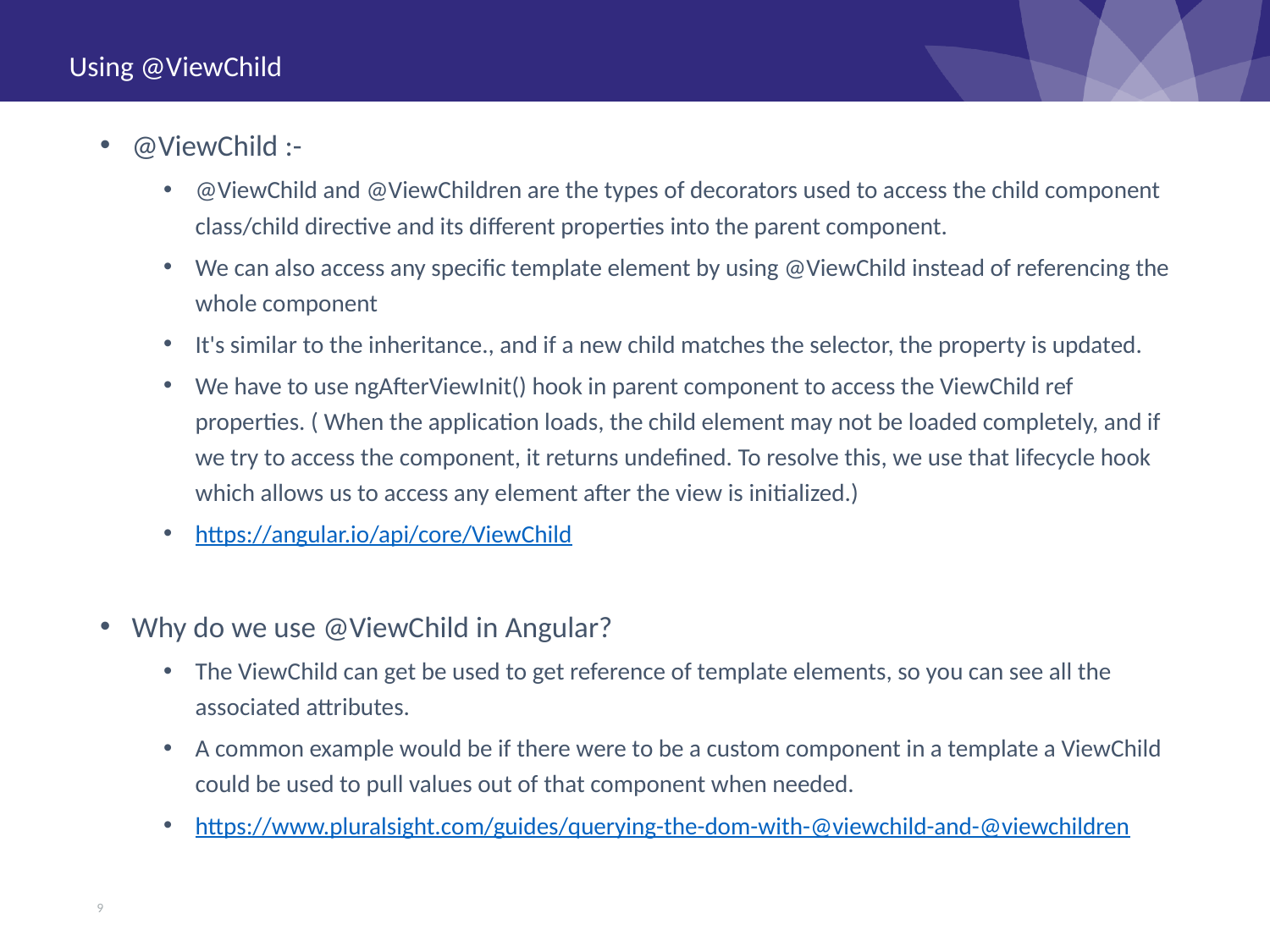

# Using @ViewChild
@ViewChild :-
@ViewChild and @ViewChildren are the types of decorators used to access the child component class/child directive and its different properties into the parent component.
We can also access any specific template element by using @ViewChild instead of referencing the whole component
It's similar to the inheritance., and if a new child matches the selector, the property is updated.
We have to use ngAfterViewInit() hook in parent component to access the ViewChild ref properties. ( When the application loads, the child element may not be loaded completely, and if we try to access the component, it returns undefined. To resolve this, we use that lifecycle hook which allows us to access any element after the view is initialized.)
https://angular.io/api/core/ViewChild

Why do we use @ViewChild in Angular?
The ViewChild can get be used to get reference of template elements, so you can see all the associated attributes.
A common example would be if there were to be a custom component in a template a ViewChild could be used to pull values out of that component when needed.
https://www.pluralsight.com/guides/querying-the-dom-with-@viewchild-and-@viewchildren